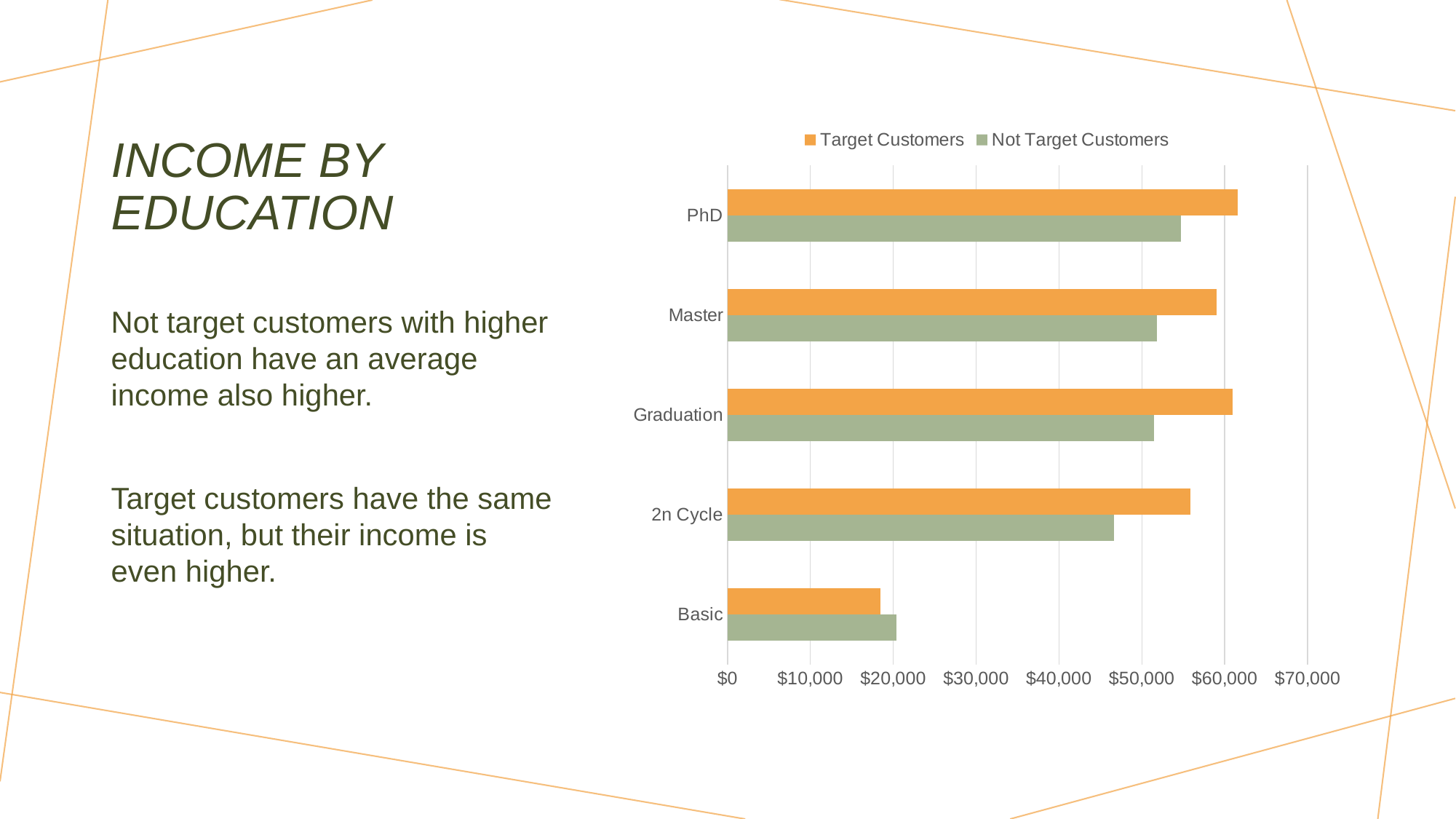

# Income by Education

### Chart

| Category | Not Target Customers | Target Customers |
|---|---|---|
| Basic | 20377.423076923078 | 18456.0 |
| 2n Cycle | 46617.79213483146 | 55848.681818181816 |
| Graduation | 51427.41390041494 | 60920.46052631579 |
| Master | 51813.02265372168 | 59012.07142857143 |
| PhD | 54700.63947368421 | 61580.72277227723 |
Not target customers with higher education have an average income also higher.

Target customers have the same situation, but their income is even higher.